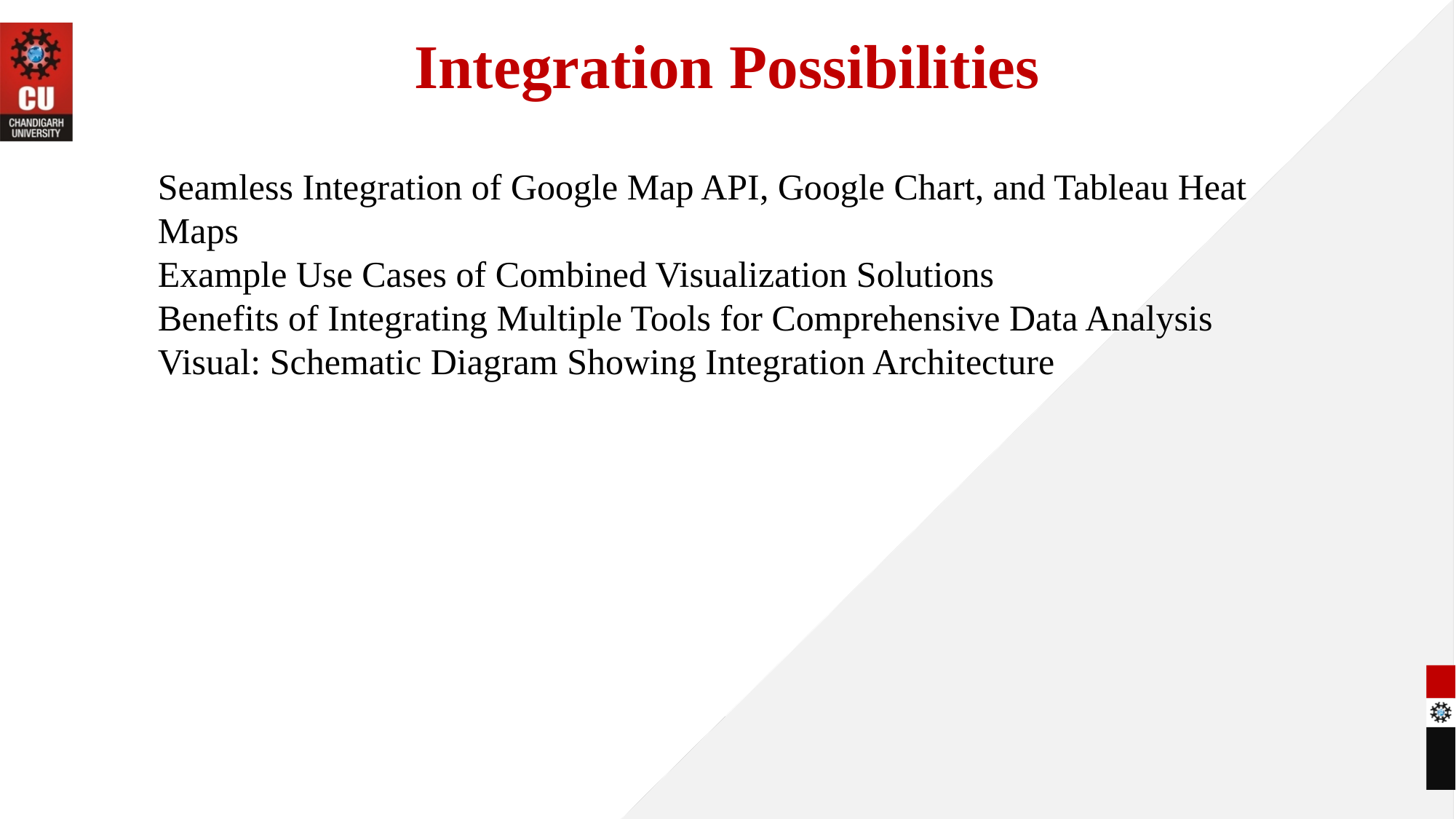

# Integration Possibilities
Seamless Integration of Google Map API, Google Chart, and Tableau Heat Maps
Example Use Cases of Combined Visualization Solutions
Benefits of Integrating Multiple Tools for Comprehensive Data Analysis
Visual: Schematic Diagram Showing Integration Architecture